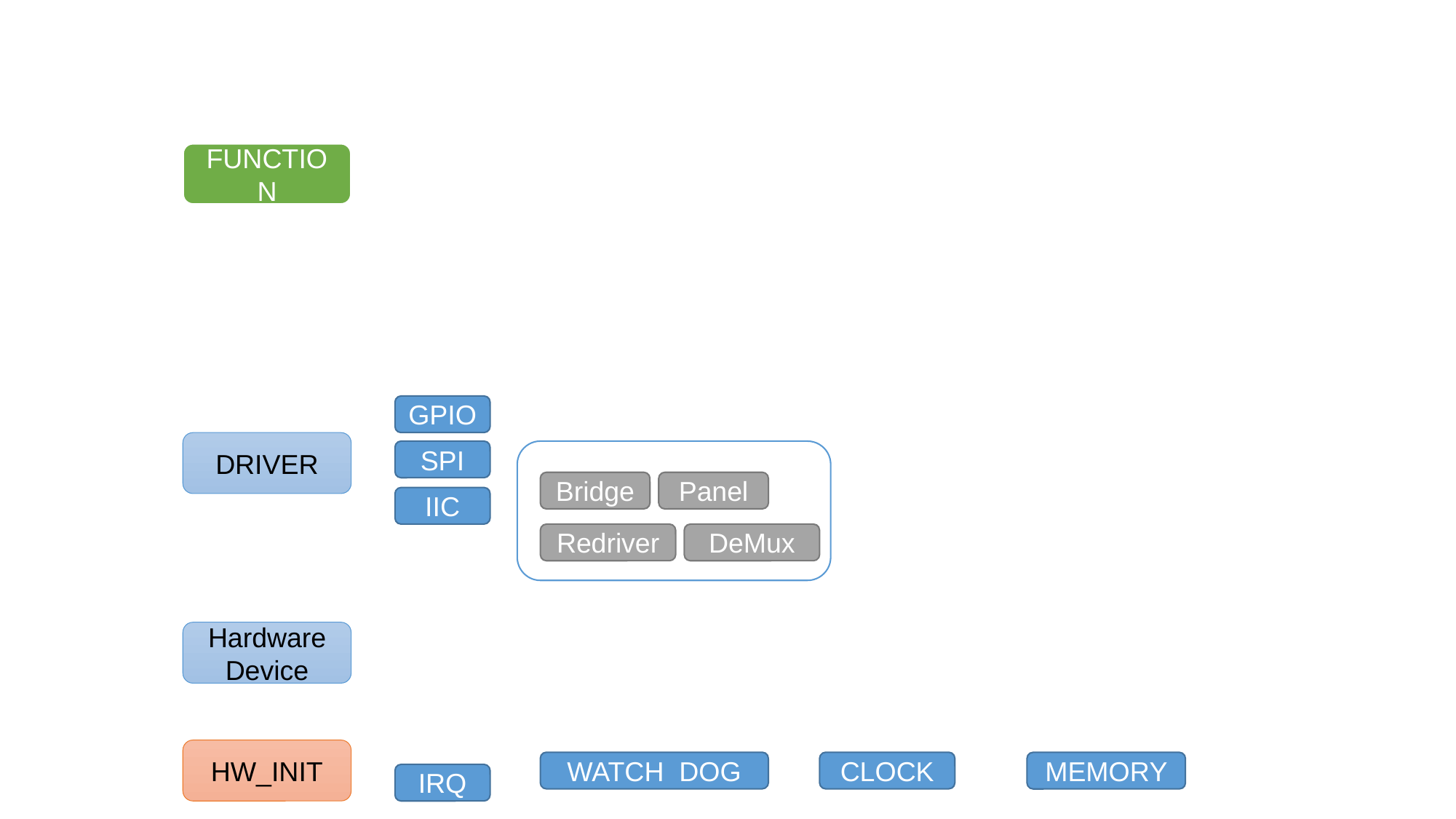

FUNCTION
GPIO
DRIVER
SPI

Bridge
Panel
IIC
Redriver
DeMux
Hardware Device
HW_INIT
WATCH  DOG
CLOCK
MEMORY
IRQ